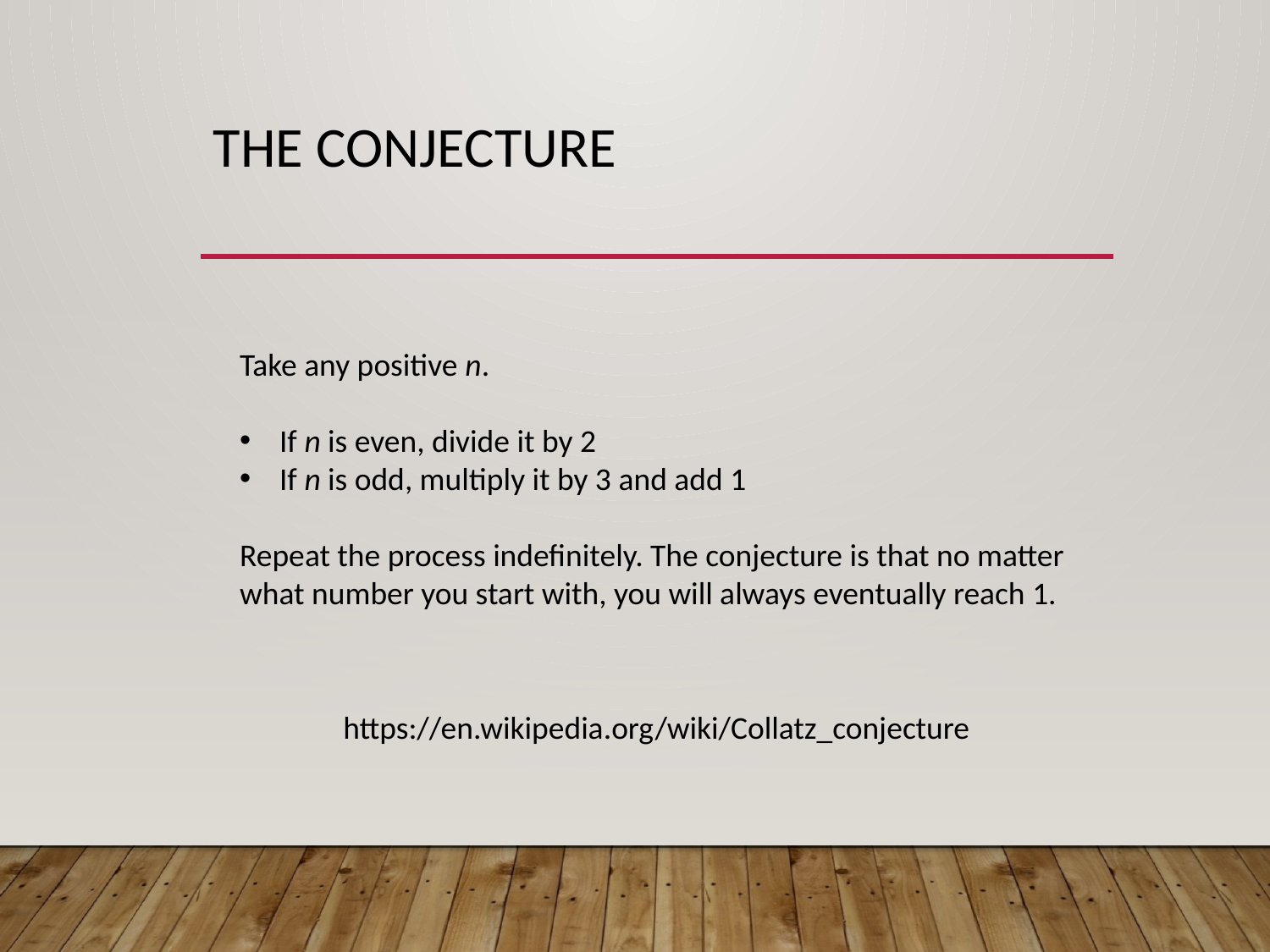

# The Conjecture
Take any positive n.

If n is even, divide it by 2
If n is odd, multiply it by 3 and add 1

Repeat the process indefinitely. The conjecture is that no matter what number you start with, you will always eventually reach 1.
https://en.wikipedia.org/wiki/Collatz_conjecture